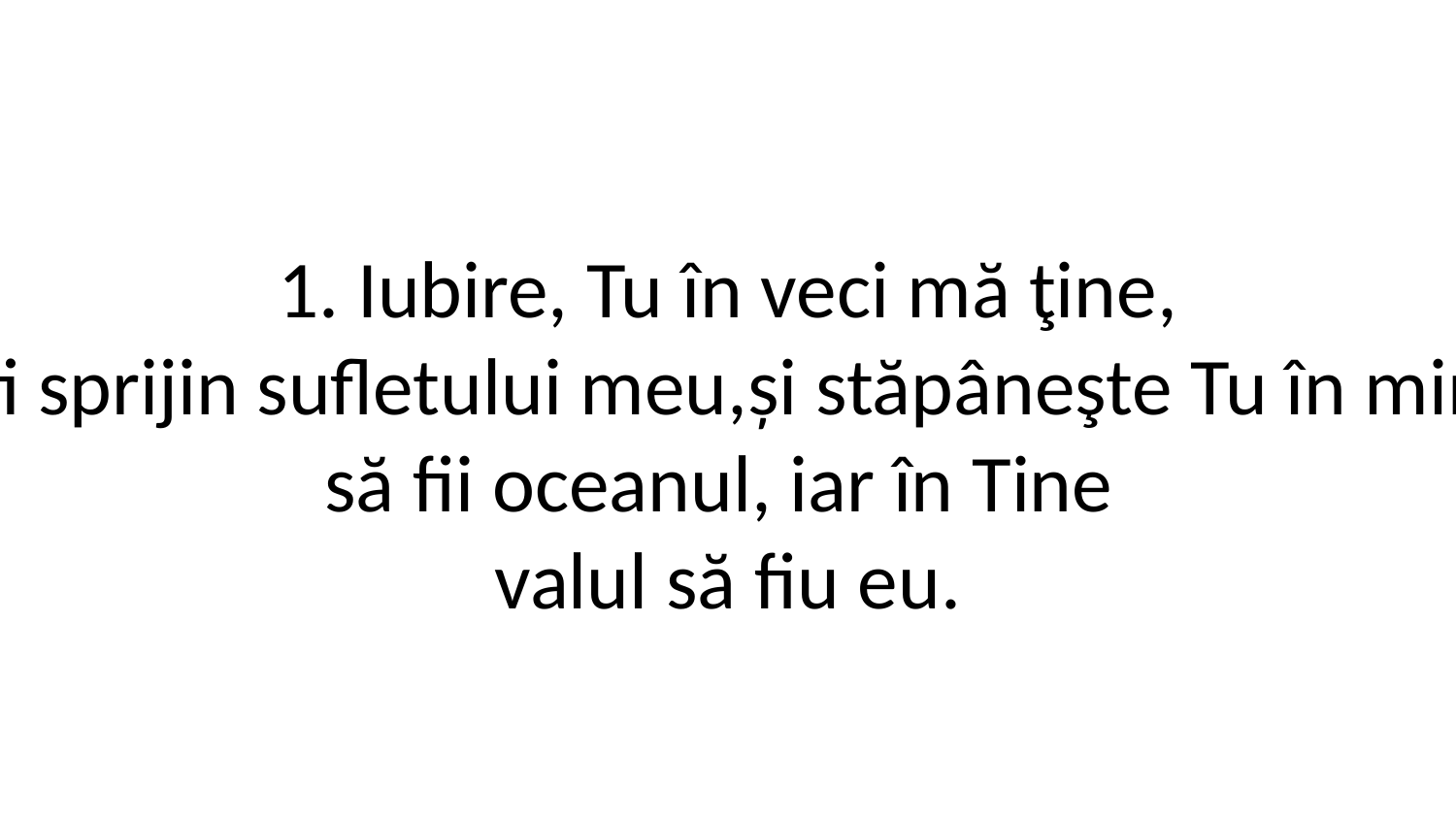

1. Iubire, Tu în veci mă ţine,
eşti sprijin sufletului meu,și stăpâneşte Tu în mine,
să fii oceanul, iar în Tine
valul să fiu eu.